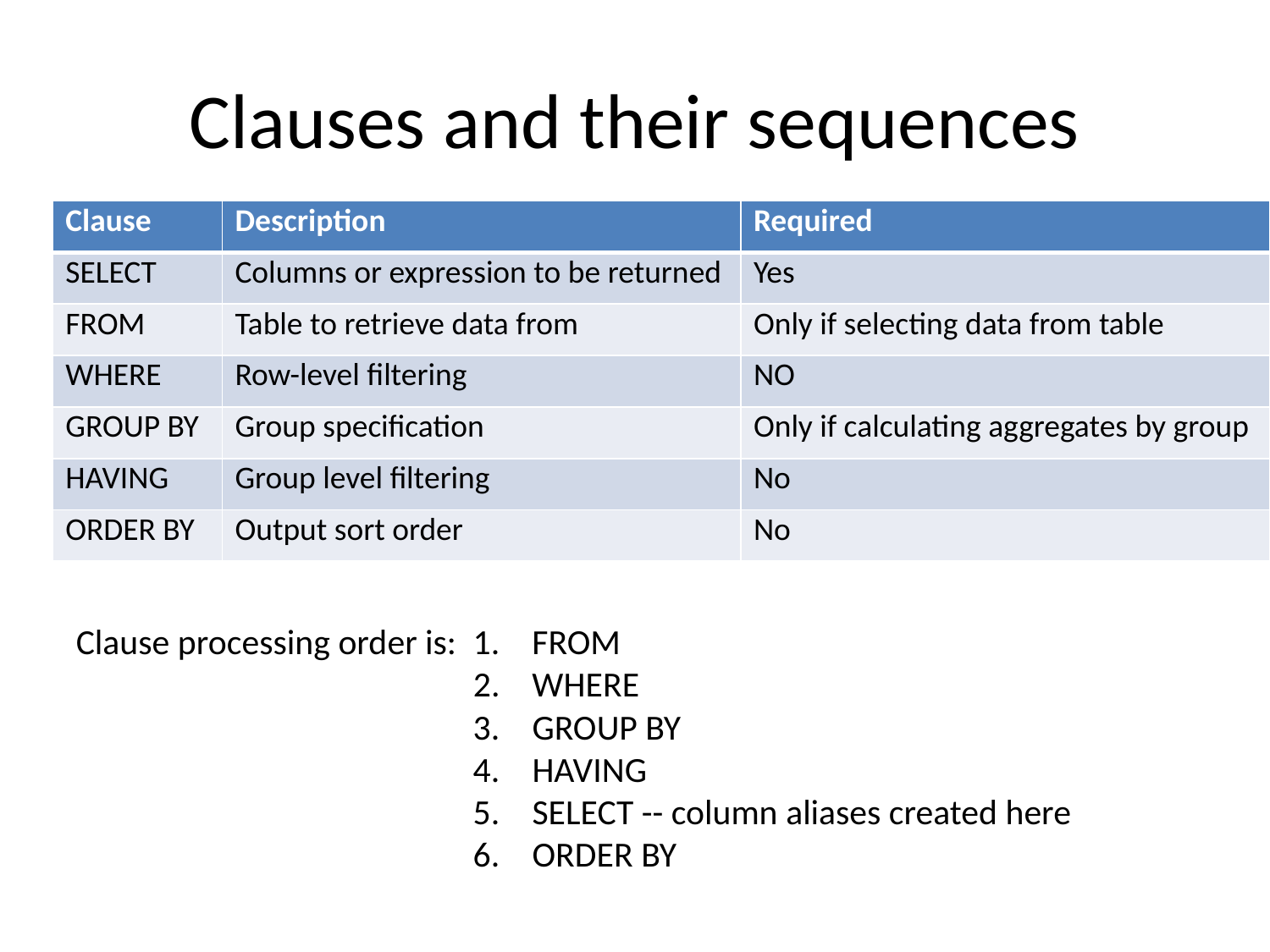

# Clauses and their sequences
| Clause | Description | Required |
| --- | --- | --- |
| SELECT | Columns or expression to be returned | Yes |
| FROM | Table to retrieve data from | Only if selecting data from table |
| WHERE | Row-level filtering | NO |
| GROUP BY | Group specification | Only if calculating aggregates by group |
| HAVING | Group level filtering | No |
| ORDER BY | Output sort order | No |
Clause processing order is:	  1.    FROM
			  2.    WHERE
			  3.    GROUP BY
			  4.    HAVING
			  5.    SELECT -- column aliases created here
			  6.    ORDER BY